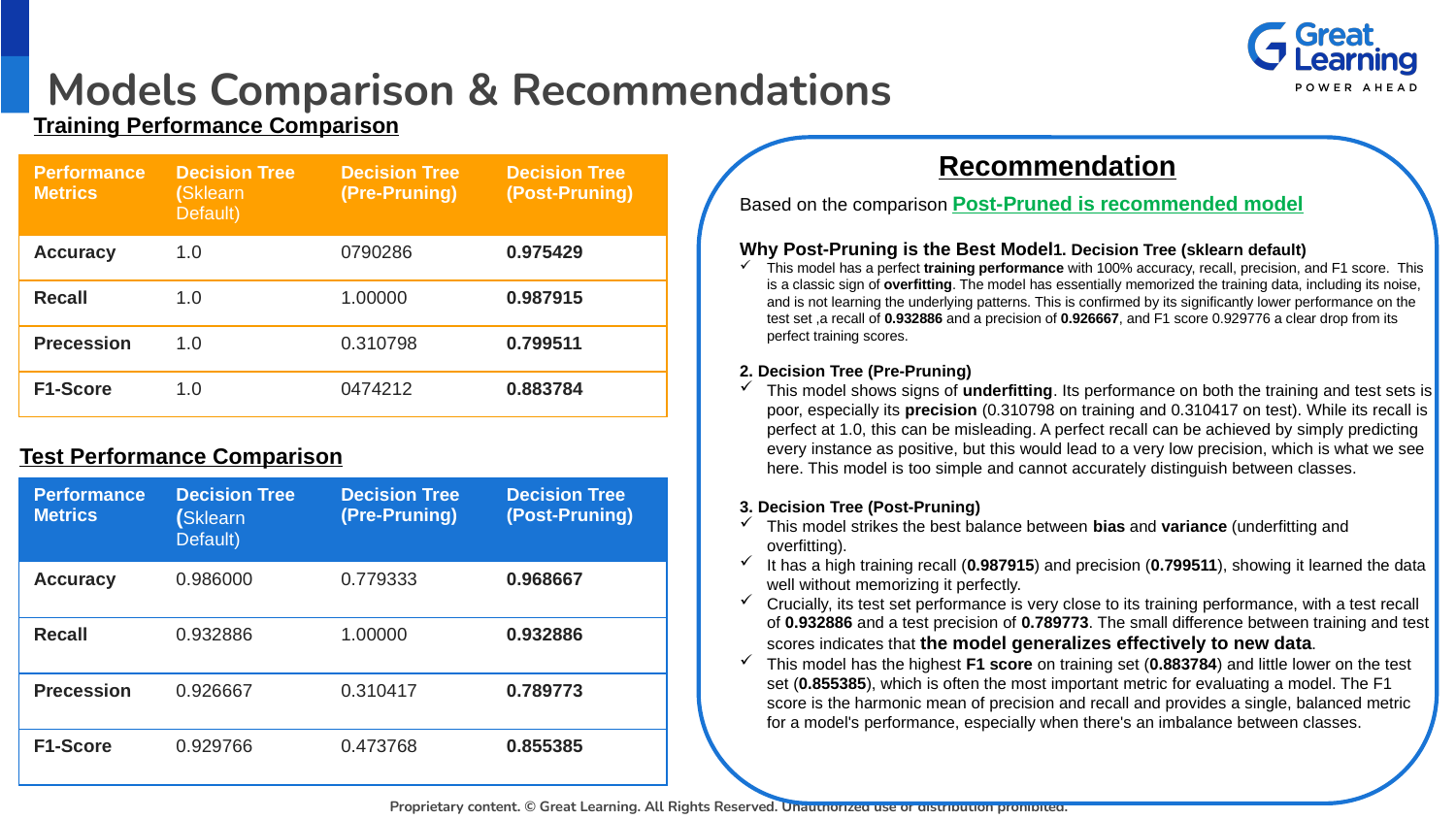

# Models Comparison & Recommendations
Training Performance Comparison

Recommendation
| Performance Metrics | Decision Tree (Sklearn Default) | Decision Tree (Pre-Pruning) | Decision Tree (Post-Pruning) |
| --- | --- | --- | --- |
| Accuracy | 1.0 | 0790286 | 0.975429 |
| Recall | 1.0 | 1.00000 | 0.987915 |
| Precession | 1.0 | 0.310798 | 0.799511 |
| F1-Score | 1.0 | 0474212 | 0.883784 |
Based on the comparison Post-Pruned is recommended model

Why Post-Pruning is the Best Model1. Decision Tree (sklearn default)
This model has a perfect training performance with 100% accuracy, recall, precision, and F1 score.  This is a classic sign of overfitting. The model has essentially memorized the training data, including its noise, and is not learning the underlying patterns. This is confirmed by its significantly lower performance on the test set ,a recall of 0.932886 and a precision of 0.926667, and F1 score 0.929776 a clear drop from its perfect training scores.

2. Decision Tree (Pre-Pruning)
This model shows signs of underfitting. Its performance on both the training and test sets is poor, especially its precision (0.310798 on training and 0.310417 on test). While its recall is perfect at 1.0, this can be misleading. A perfect recall can be achieved by simply predicting every instance as positive, but this would lead to a very low precision, which is what we see here. This model is too simple and cannot accurately distinguish between classes.

3. Decision Tree (Post-Pruning)
This model strikes the best balance between bias and variance (underfitting and overfitting).
It has a high training recall (0.987915) and precision (0.799511), showing it learned the data well without memorizing it perfectly.
Crucially, its test set performance is very close to its training performance, with a test recall of 0.932886 and a test precision of 0.789773. The small difference between training and test scores indicates that the model generalizes effectively to new data.
This model has the highest F1 score on training set (0.883784) and little lower on the test set (0.855385), which is often the most important metric for evaluating a model. The F1 score is the harmonic mean of precision and recall and provides a single, balanced metric for a model's performance, especially when there's an imbalance between classes.

Test Performance Comparison
| Performance Metrics | Decision Tree (Sklearn Default) | Decision Tree (Pre-Pruning) | Decision Tree (Post-Pruning) |
| --- | --- | --- | --- |
| Accuracy | 0.986000 | 0.779333 | 0.968667 |
| Recall | 0.932886 | 1.00000 | 0.932886 |
| Precession | 0.926667 | 0.310417 | 0.789773 |
| F1-Score | 0.929766 | 0.473768 | 0.855385 |